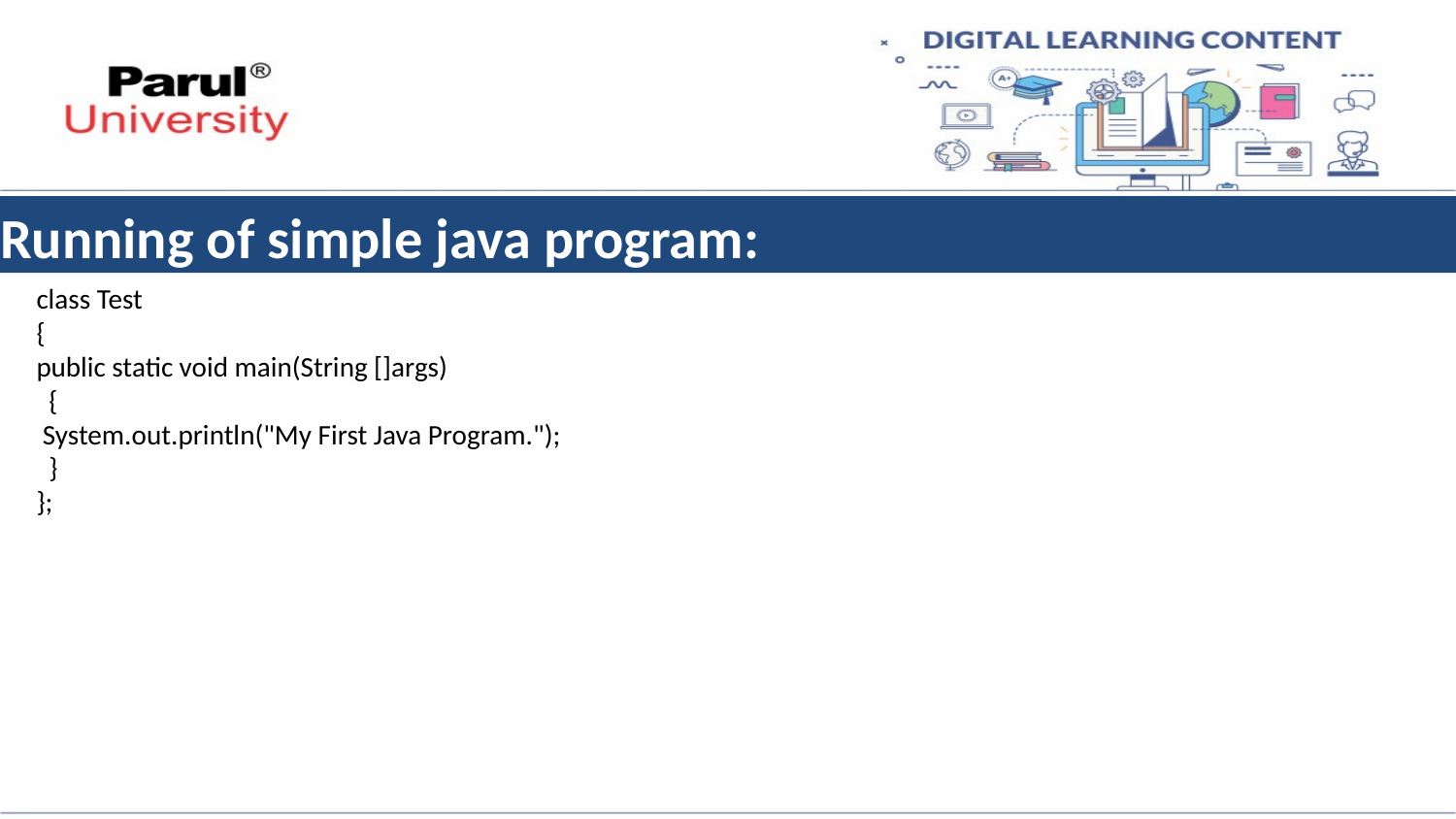

# Running of simple java program:
class Test
{
public static void main(String []args)
  {
 System.out.println("My First Java Program.");
  }
};